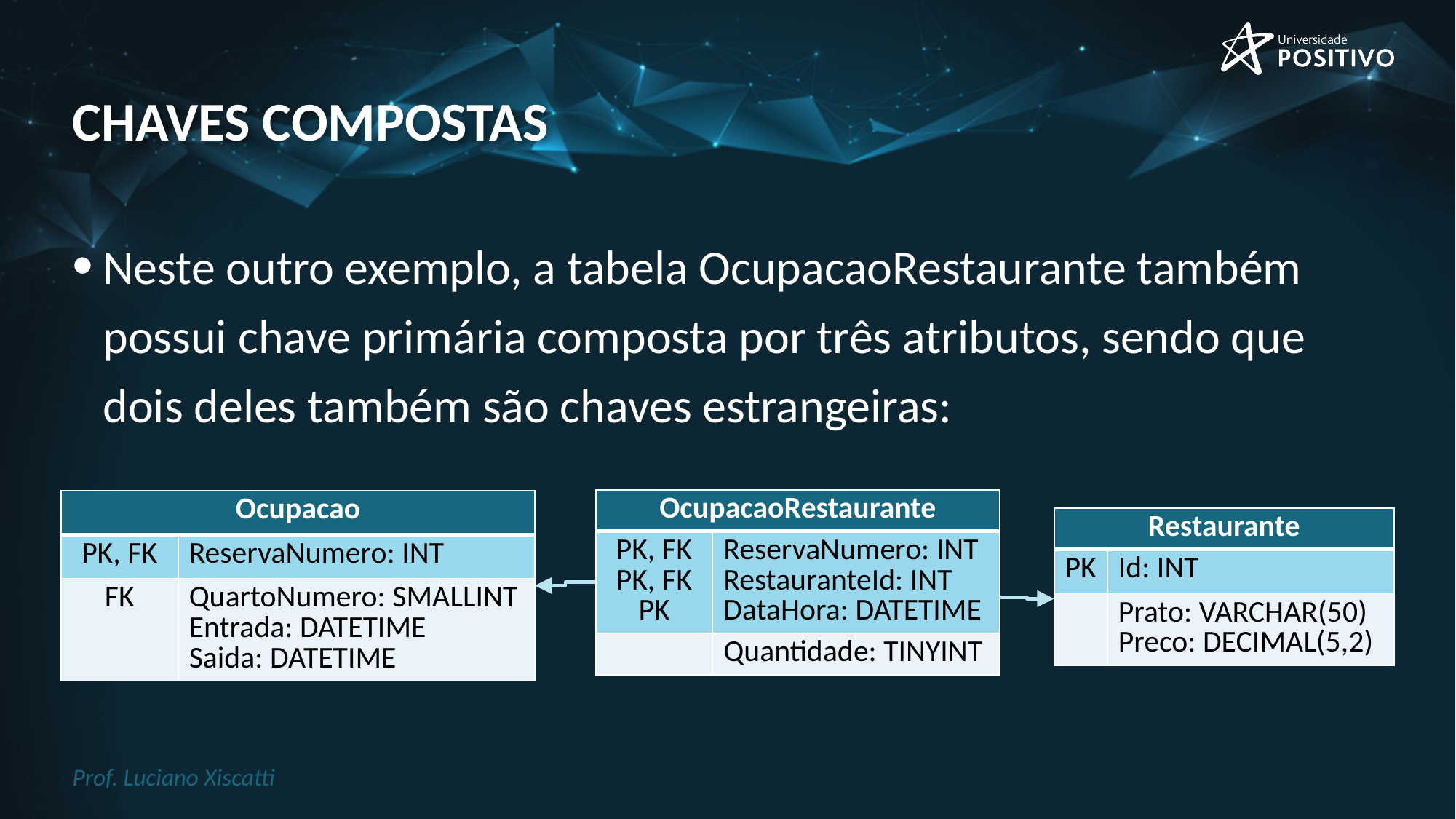

# chaves compostas
Neste outro exemplo, a tabela OcupacaoRestaurante também possui chave primária composta por três atributos, sendo que dois deles também são chaves estrangeiras:
| OcupacaoRestaurante |  |
| --- | --- |
| PK, FK PK, FK PK | ReservaNumero: INT RestauranteId: INT DataHora: DATETIME |
|  | Quantidade: TINYINT |
| Ocupacao |  |
| --- | --- |
| PK, FK | ReservaNumero: INT |
| FK | QuartoNumero: SMALLINT Entrada: DATETIME Saida: DATETIME |
| Restaurante |  |
| --- | --- |
| PK | Id: INT |
|  | Prato: VARCHAR(50) Preco: DECIMAL(5,2) |